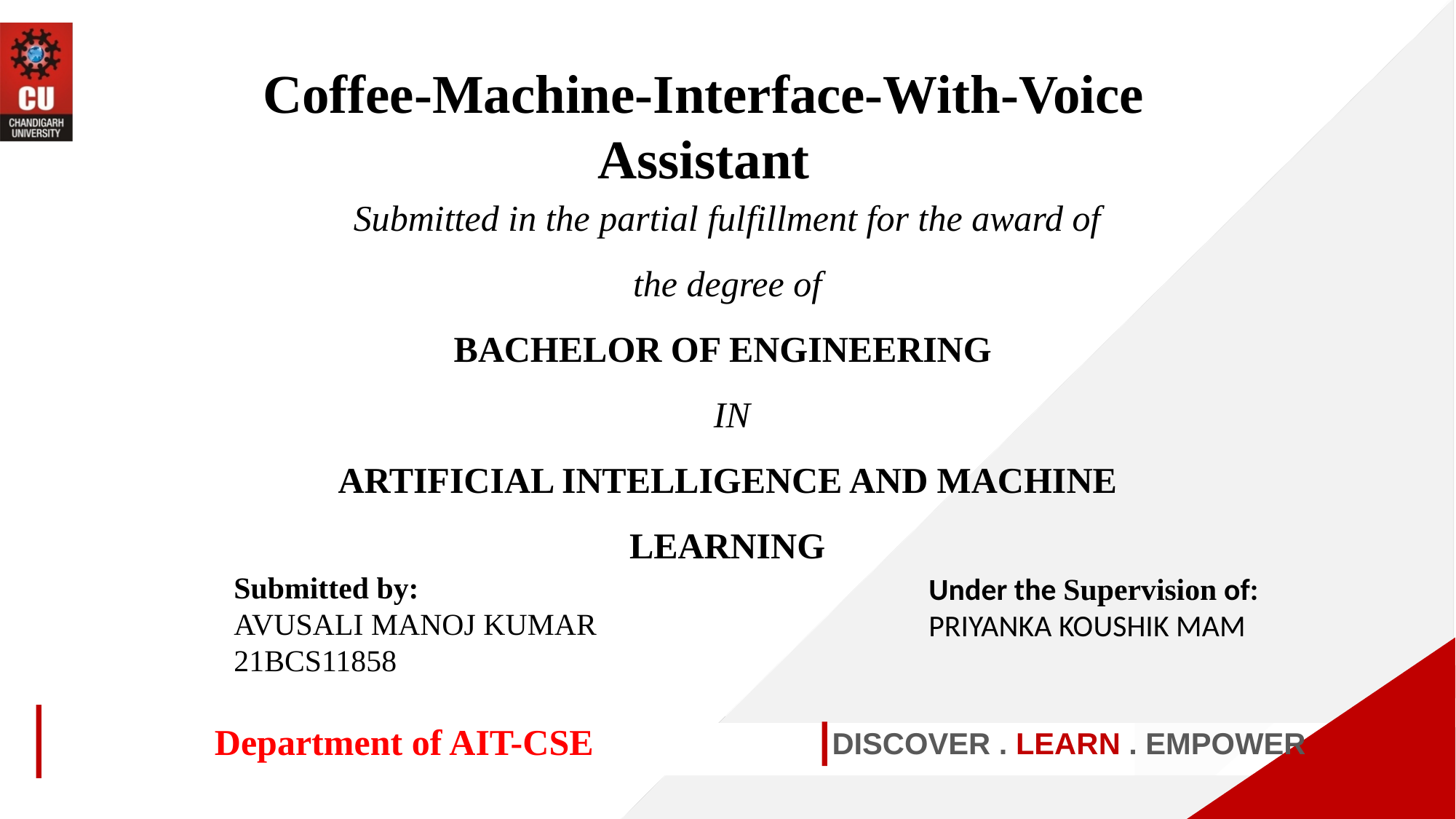

Coffee-Machine-Interface-With-Voice Assistant
Submitted in the partial fulfillment for the award of the degree of
BACHELOR OF ENGINEERING
 IN
ARTIFICIAL INTELLIGENCE AND MACHINE LEARNING
Submitted by:
AVUSALI MANOJ KUMAR
21BCS11858

Under the Supervision of:
PRIYANKA KOUSHIK MAM

Department of AIT-CSE
DISCOVER . LEARN . EMPOWER

1